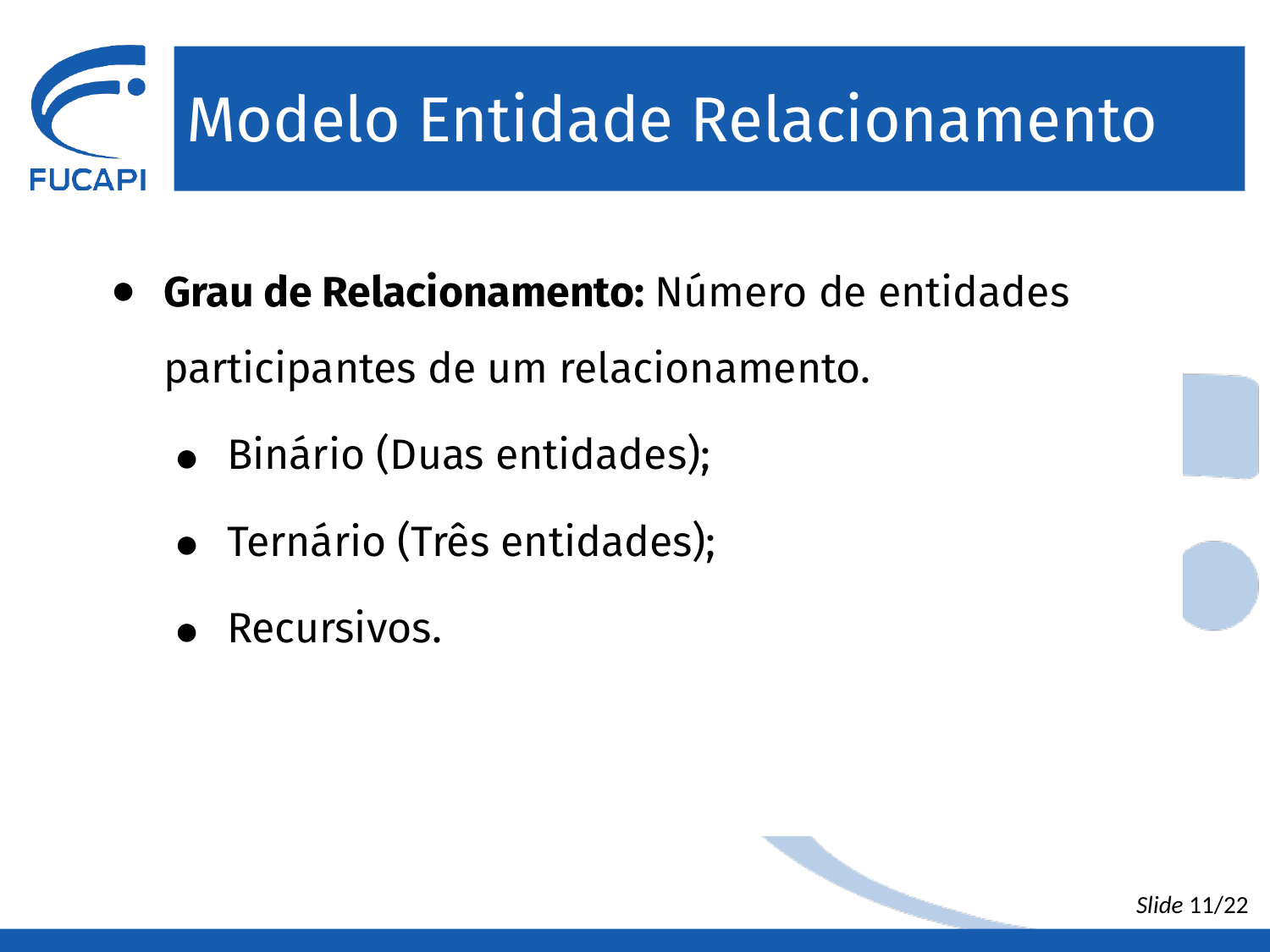

# Modelo Entidade Relacionamento
Grau de Relacionamento: Número de entidades participantes de um relacionamento.
Binário (Duas entidades);
Ternário (Três entidades);
Recursivos.